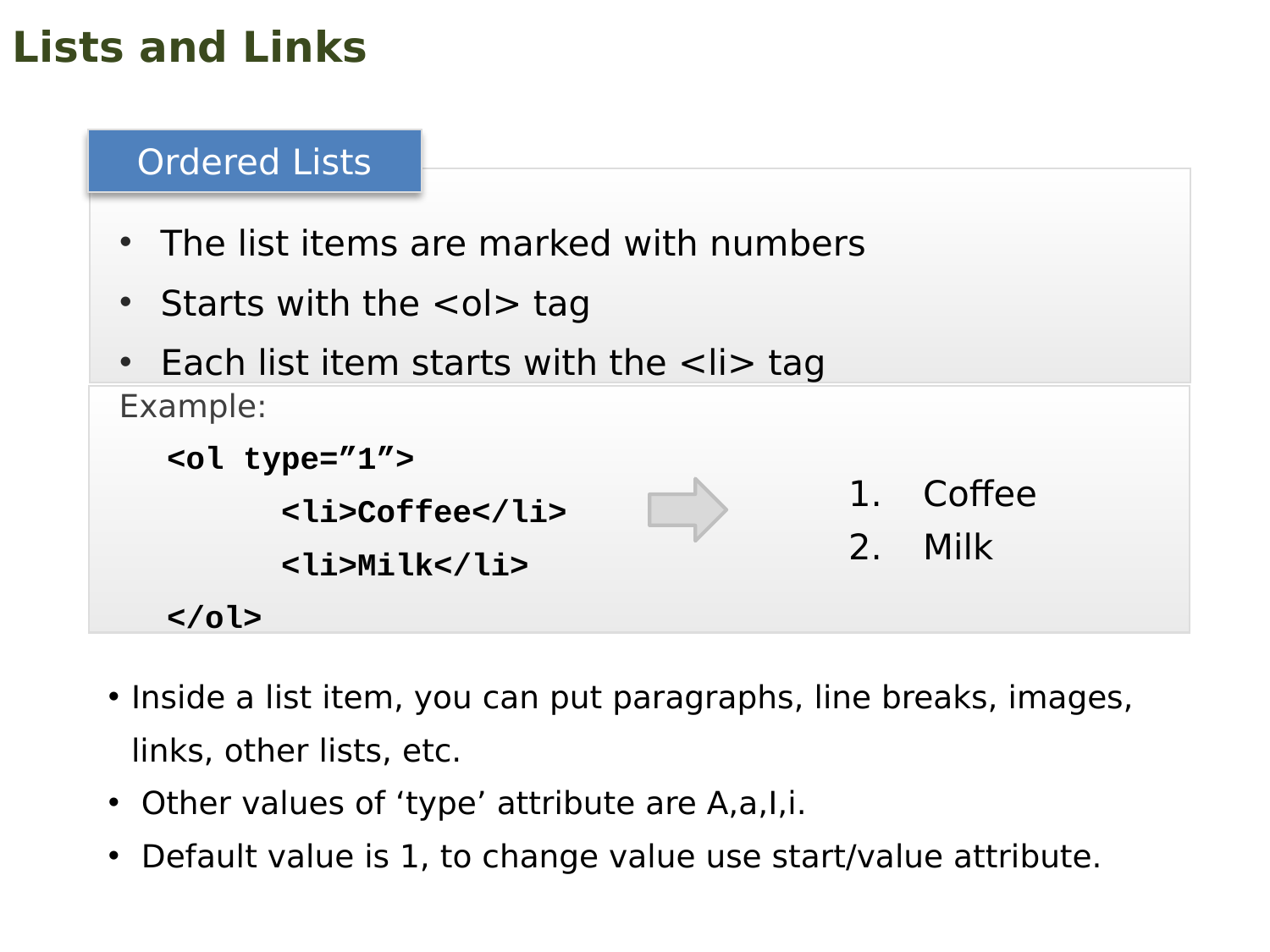

Lists and Links
Ordered Lists

 The list items are marked with numbers
 Starts with the <ol> tag
 Each list item starts with the <li> tag
Example:
<ol type=”1”>
      <li>Coffee</li>
      <li>Milk</li>
</ol>
 Coffee
 Milk

Inside a list item, you can put paragraphs, line breaks, images, links, other lists, etc.
 Other values of ‘type’ attribute are A,a,I,i.
 Default value is 1, to change value use start/value attribute.